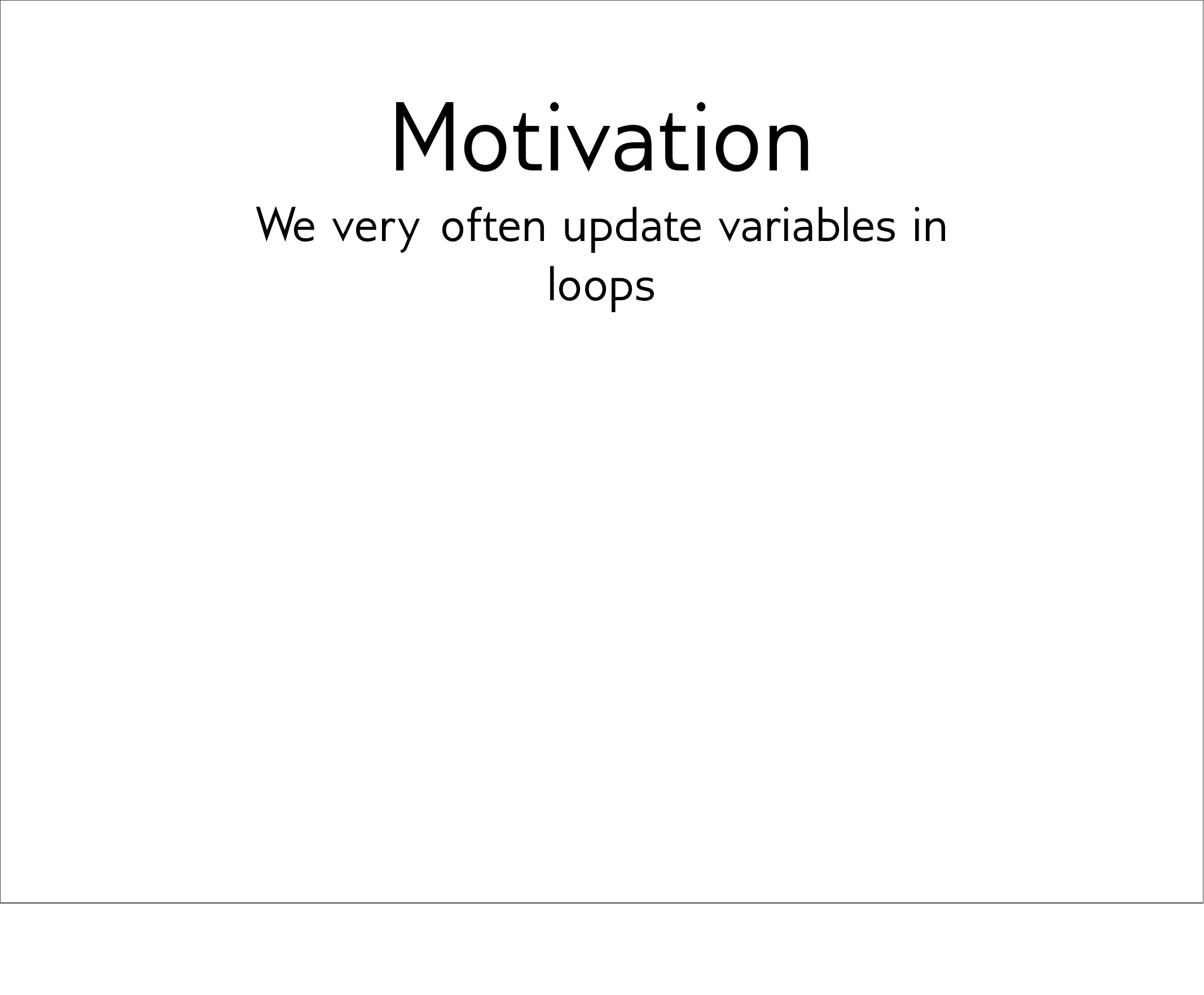

# Motivation
We very	often update variables in loops